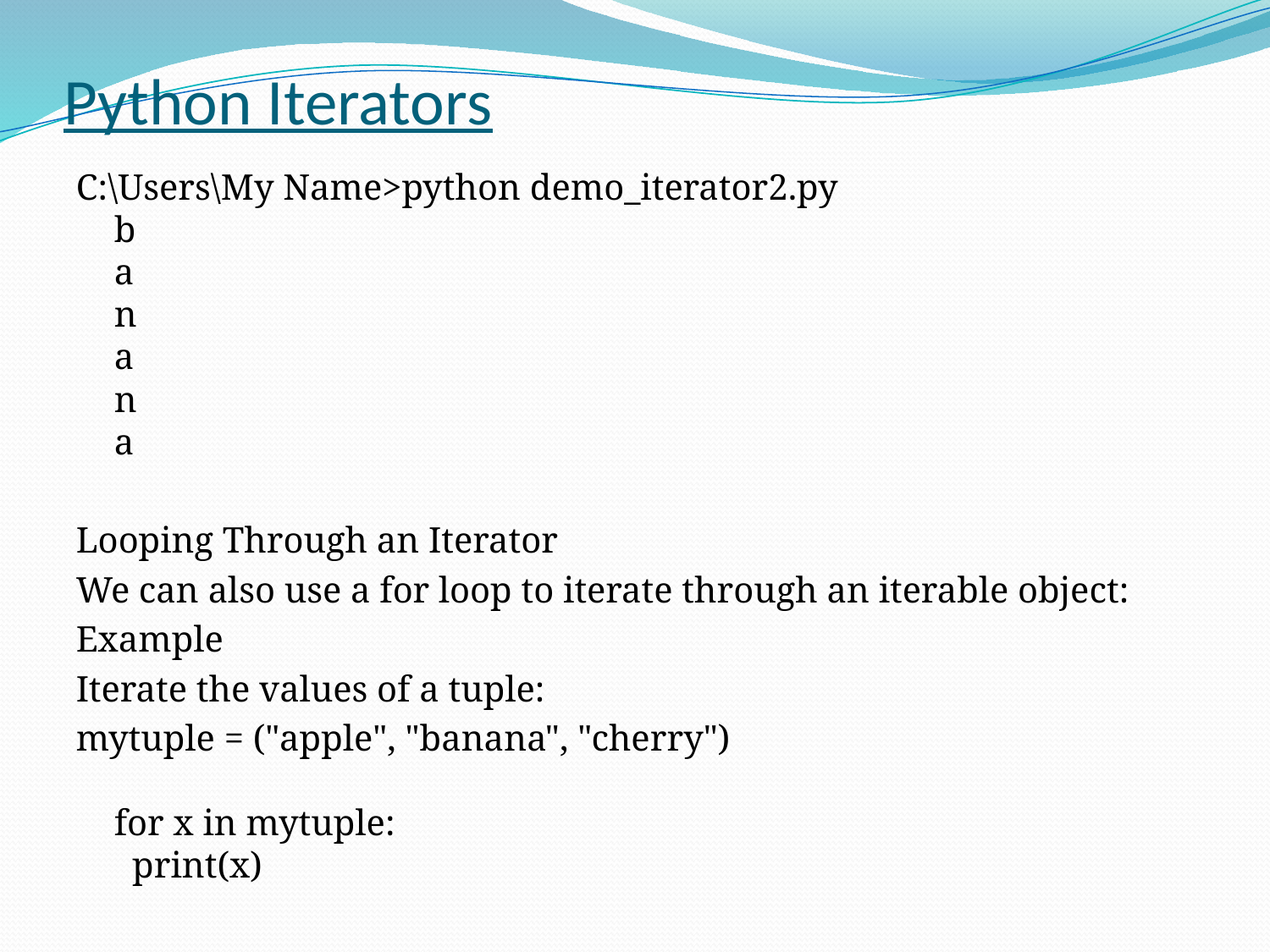

# Python Iterators
C:\Users\My Name>python demo_iterator2.py
b
a
n
a
n
a

Looping Through an Iterator
We can also use a for loop to iterate through an iterable object:
Example
Iterate the values of a tuple:
mytuple = ("apple", "banana", "cherry")
for x in mytuple:
  print(x)